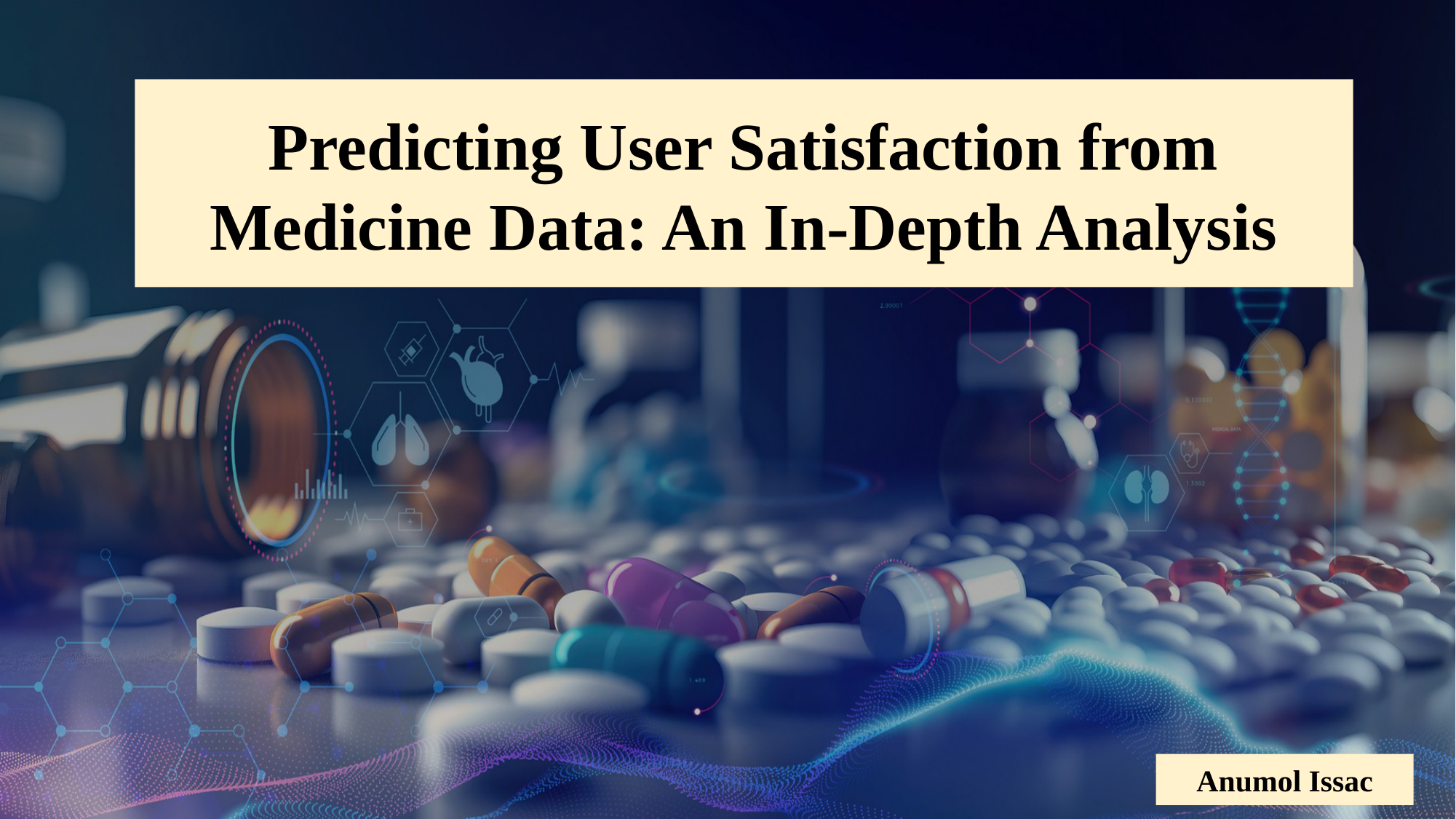

Predicting User Satisfaction from Medicine Data: An In-Depth Analysis
Anumol Issac